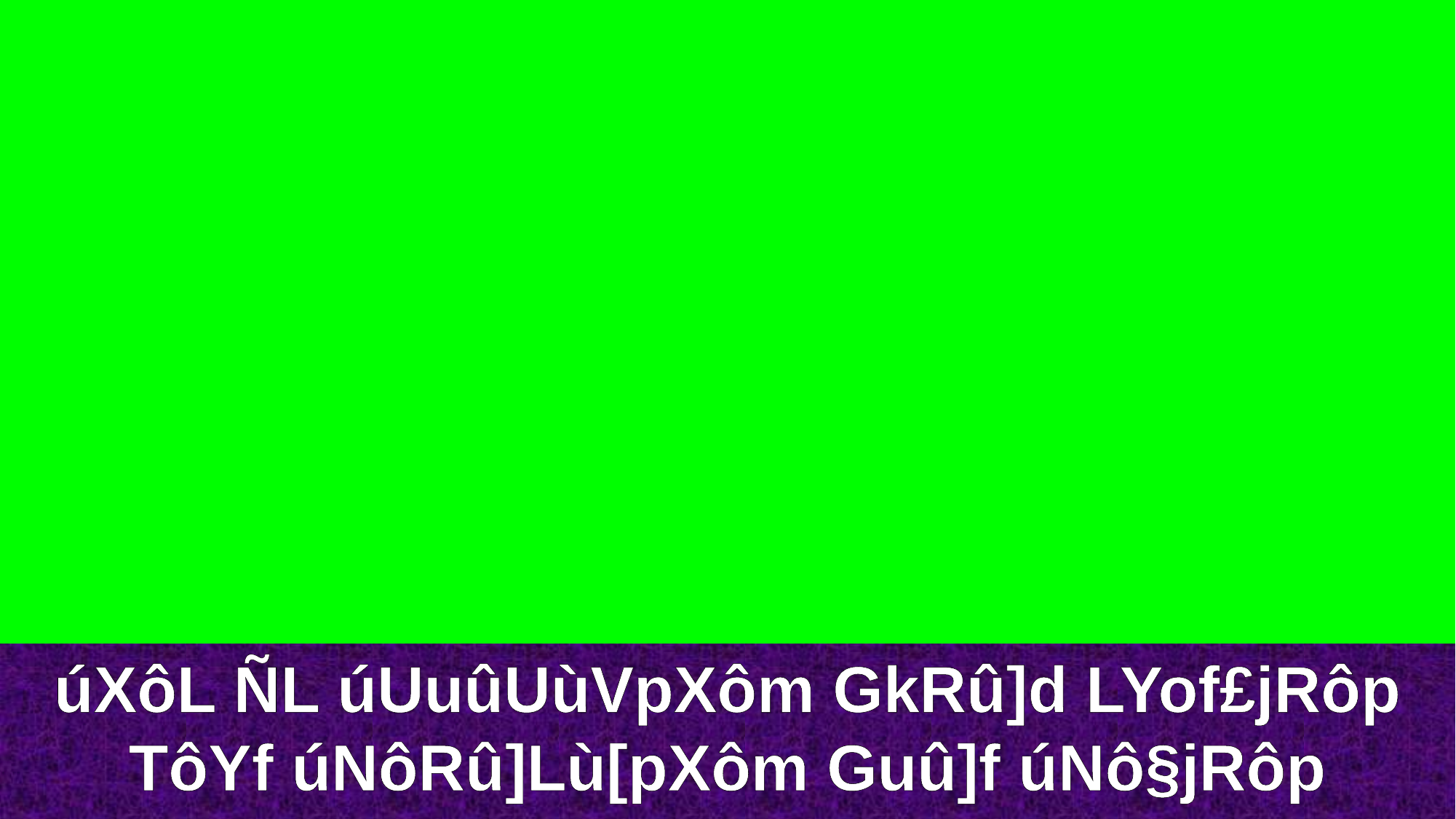

úXôL ÑL úUuûUùVpXôm GkRû]d LYof£jRôp TôYf úNôRû]Lù[pXôm Guû]f úNô§jRôp